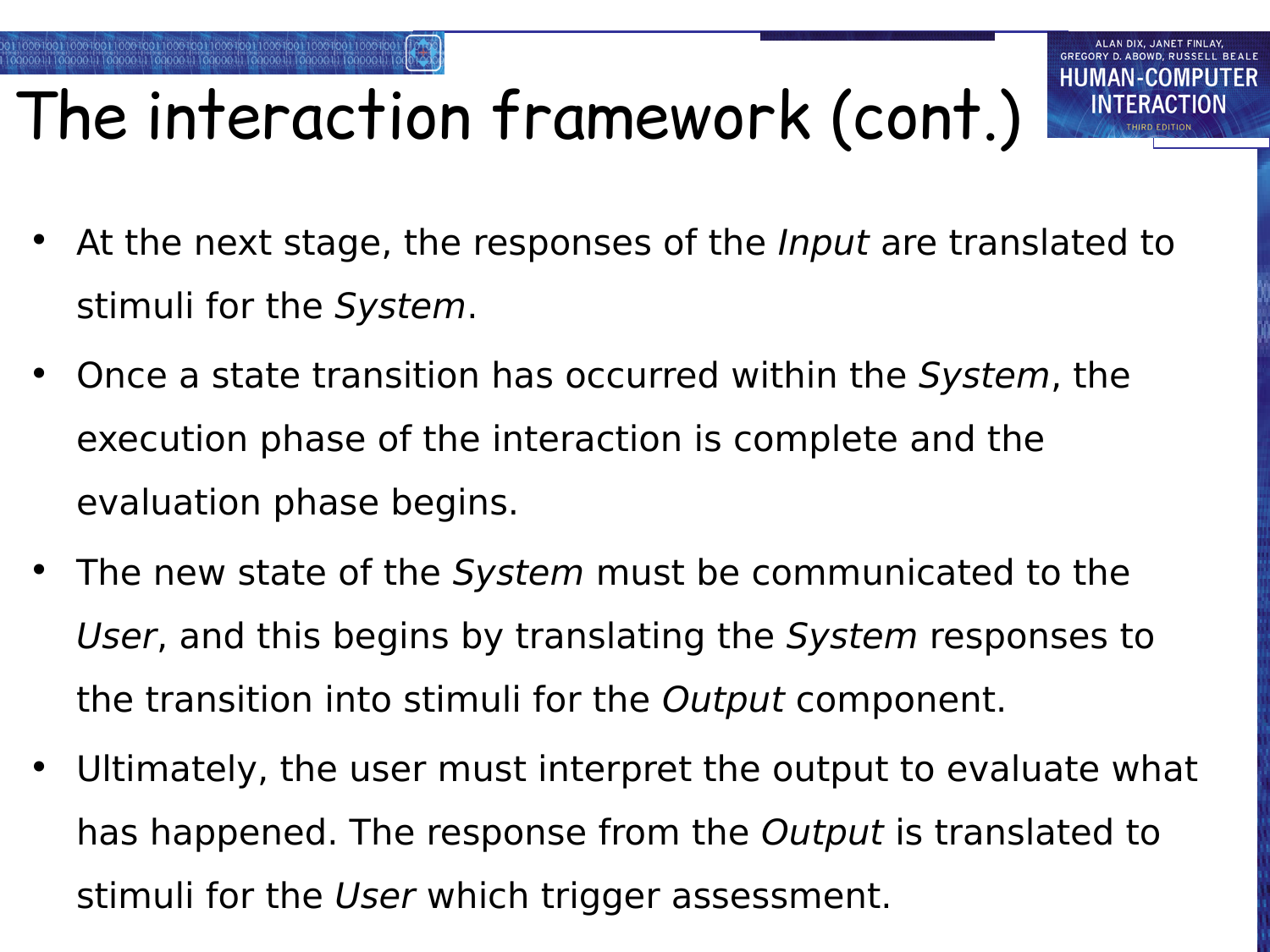

# The interaction framework (cont.)
At the next stage, the responses of the Input are translated to stimuli for the System.
Once a state transition has occurred within the System, the execution phase of the interaction is complete and the evaluation phase begins.
The new state of the System must be communicated to the User, and this begins by translating the System responses to the transition into stimuli for the Output component.
Ultimately, the user must interpret the output to evaluate what has happened. The response from the Output is translated to stimuli for the User which trigger assessment.